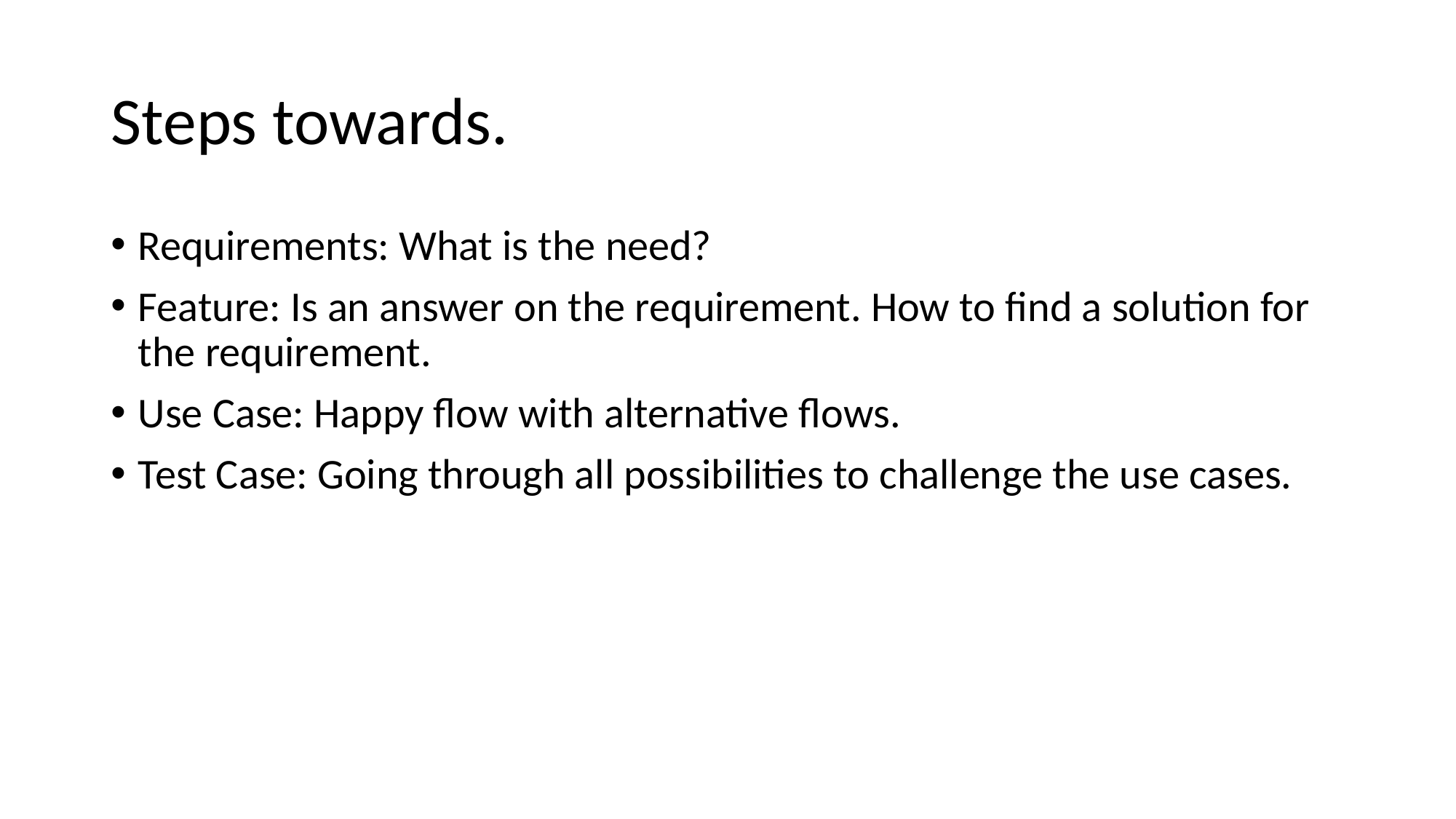

# Steps towards.
Requirements: What is the need?
Feature: Is an answer on the requirement. How to find a solution for the requirement.
Use Case: Happy flow with alternative flows.
Test Case: Going through all possibilities to challenge the use cases.